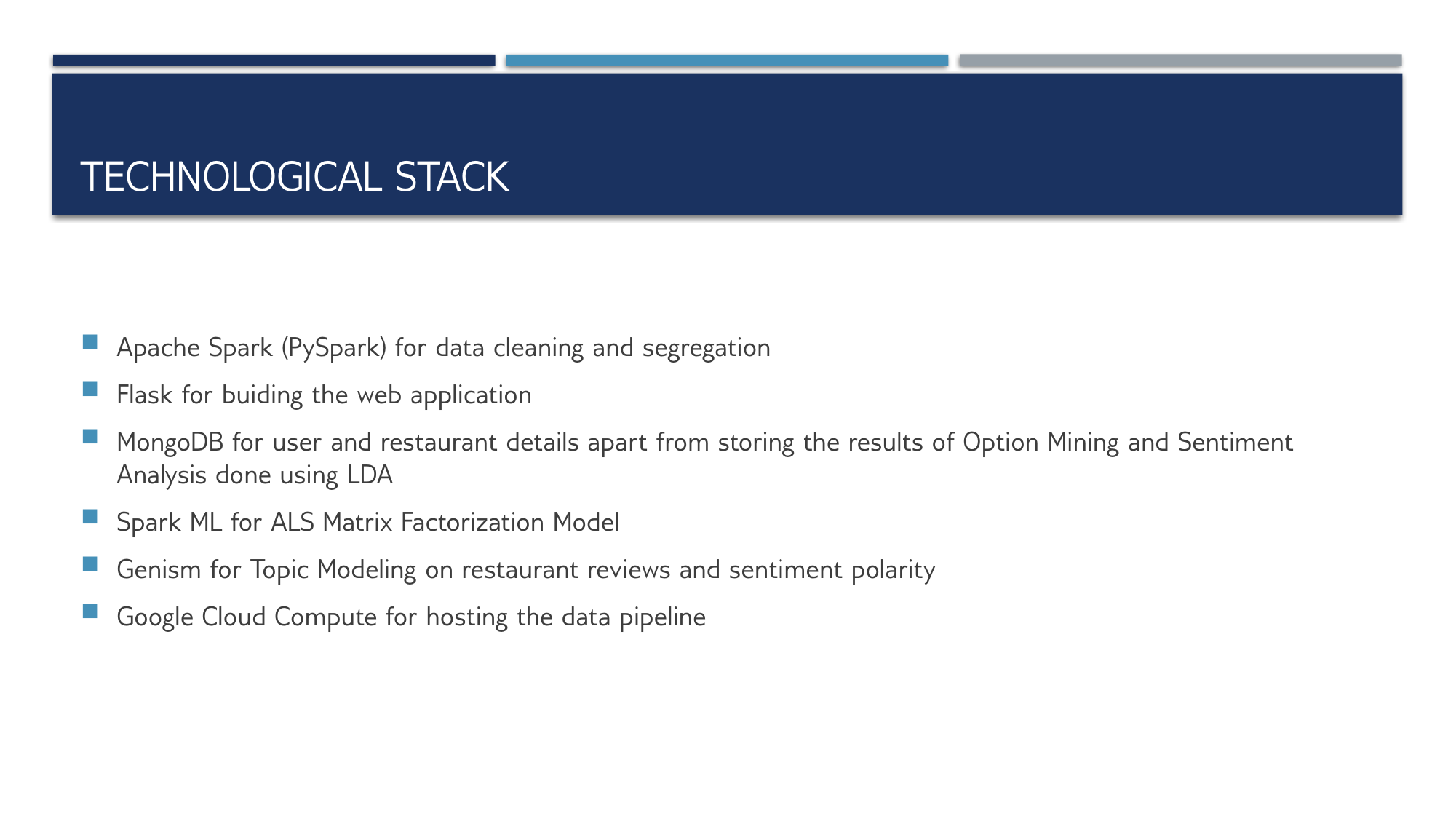

# Technological stack
Apache Spark (PySpark) for data cleaning and segregation
Flask for buiding the web application
MongoDB for user and restaurant details apart from storing the results of Option Mining and Sentiment Analysis done using LDA
Spark ML for ALS Matrix Factorization Model
Genism for Topic Modeling on restaurant reviews and sentiment polarity
Google Cloud Compute for hosting the data pipeline